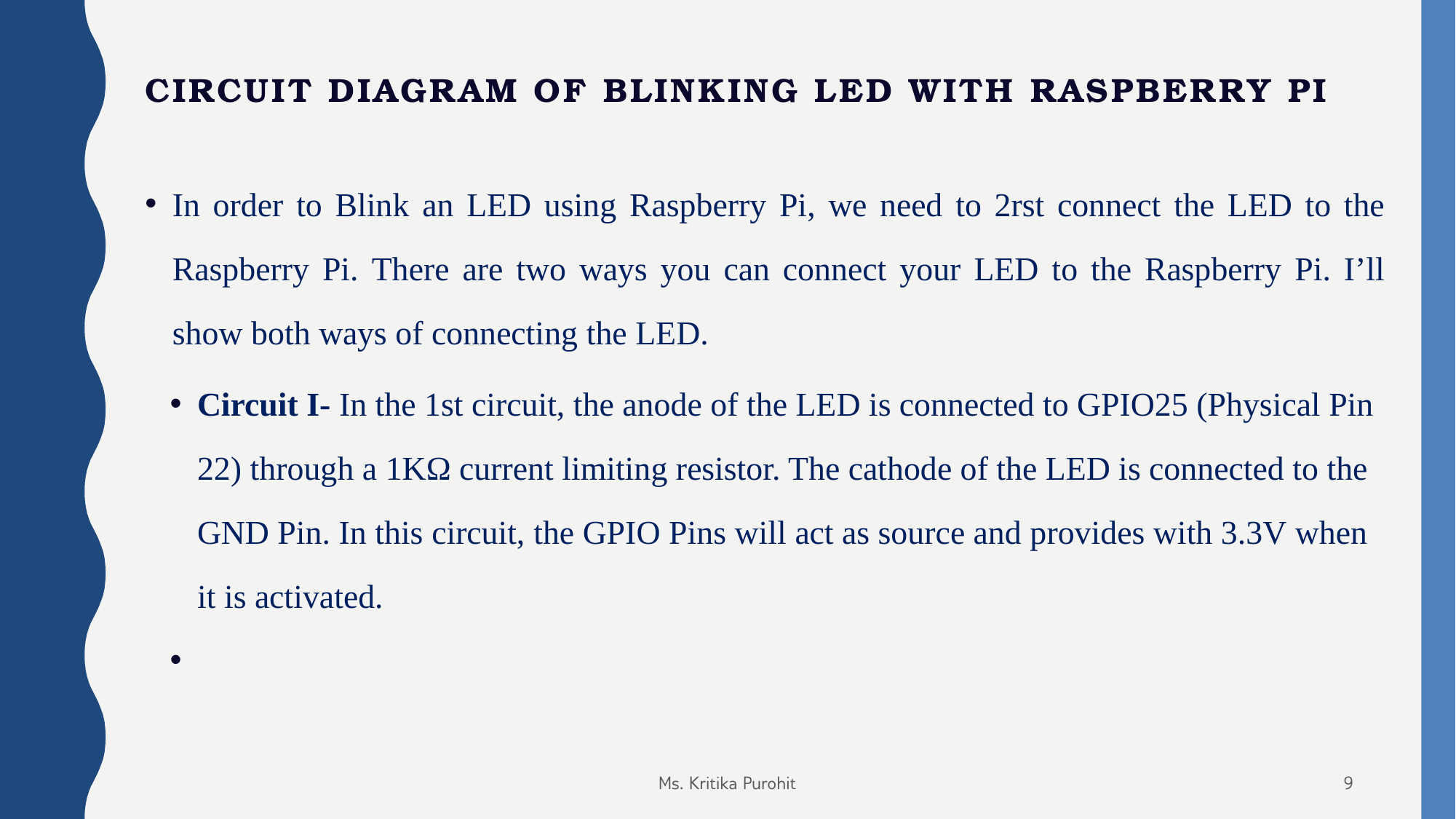

Circuit Diagram of Blinking LED with Raspberry Pi
In order to Blink an LED using Raspberry Pi, we need to 2rst connect the LED to the Raspberry Pi. There are two ways you can connect your LED to the Raspberry Pi. I’ll show both ways of connecting the LED.
Circuit I- In the 1st circuit, the anode of the LED is connected to GPIO25 (Physical Pin 22) through a 1KΩ current limiting resistor. The cathode of the LED is connected to the GND Pin. In this circuit, the GPIO Pins will act as source and provides with 3.3V when it is activated.

Ms. Kritika Purohit
9